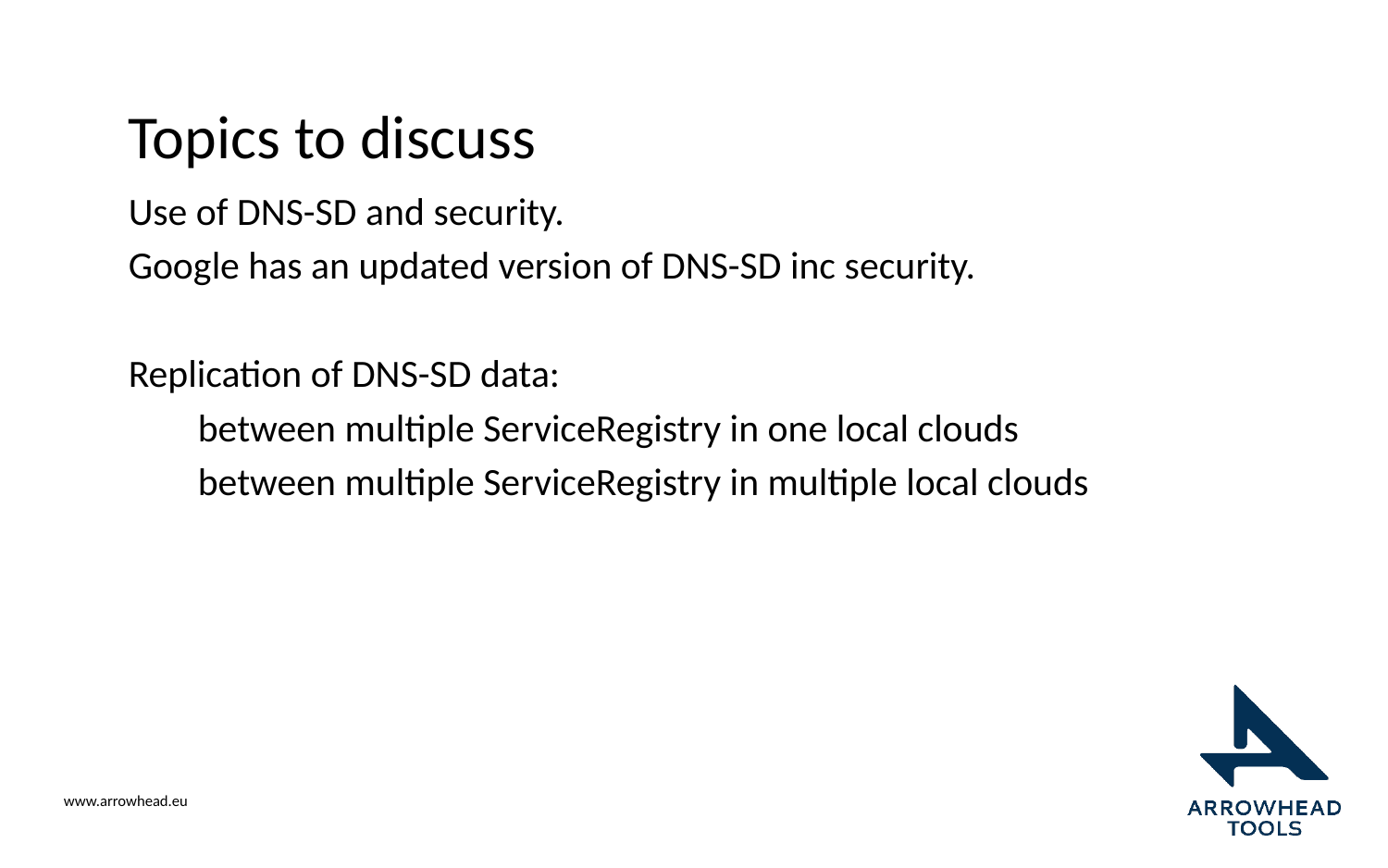

# Topics to discuss
Use of DNS-SD and security.
Google has an updated version of DNS-SD inc security.

Replication of DNS-SD data:
between multiple ServiceRegistry in one local clouds
between multiple ServiceRegistry in multiple local clouds